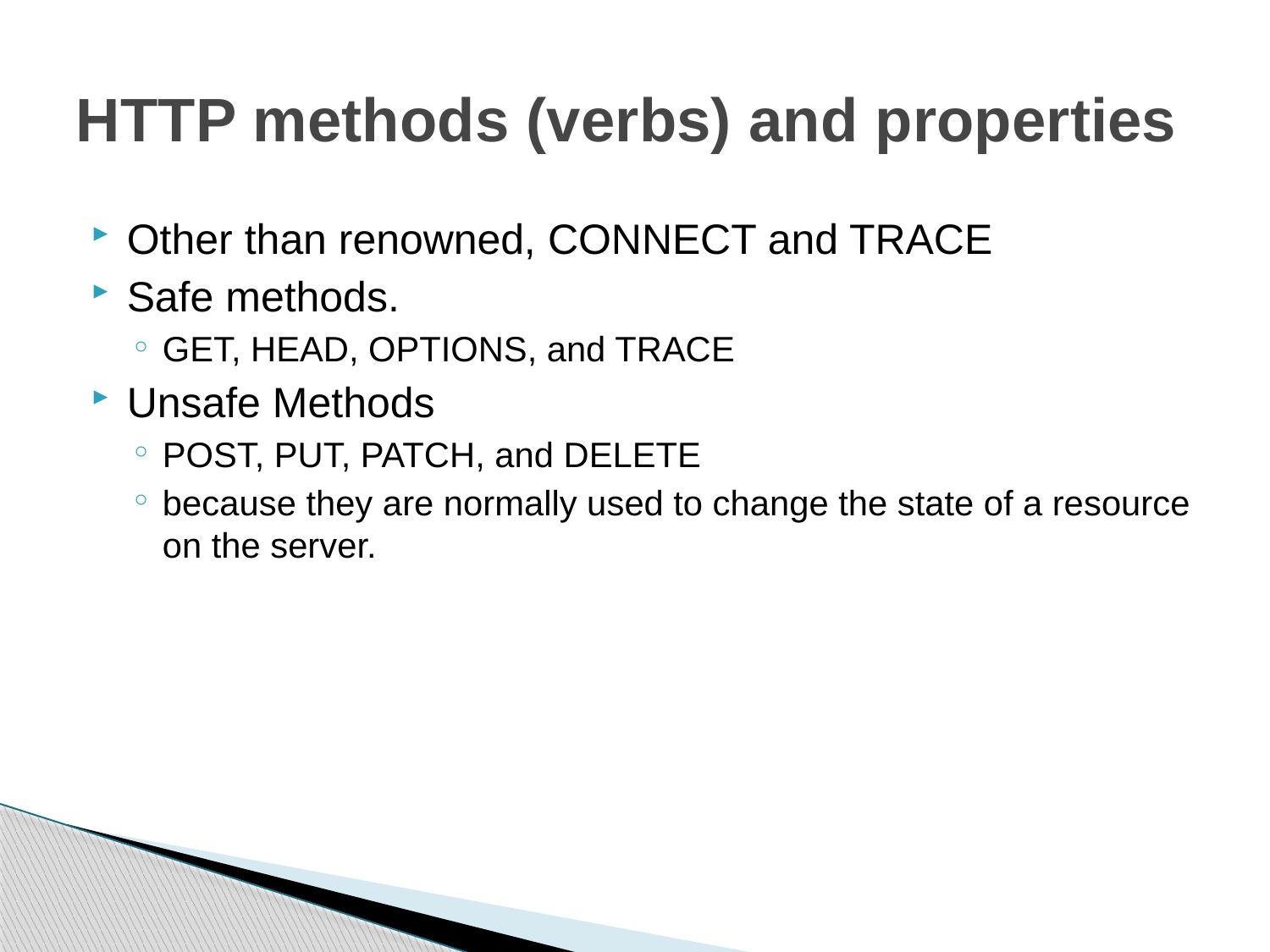

# HTTP methods (verbs) and properties
Other than renowned, CONNECT and TRACE
Safe methods.
GET, HEAD, OPTIONS, and TRACE
Unsafe Methods
POST, PUT, PATCH, and DELETE
because they are normally used to change the state of a resource on the server.